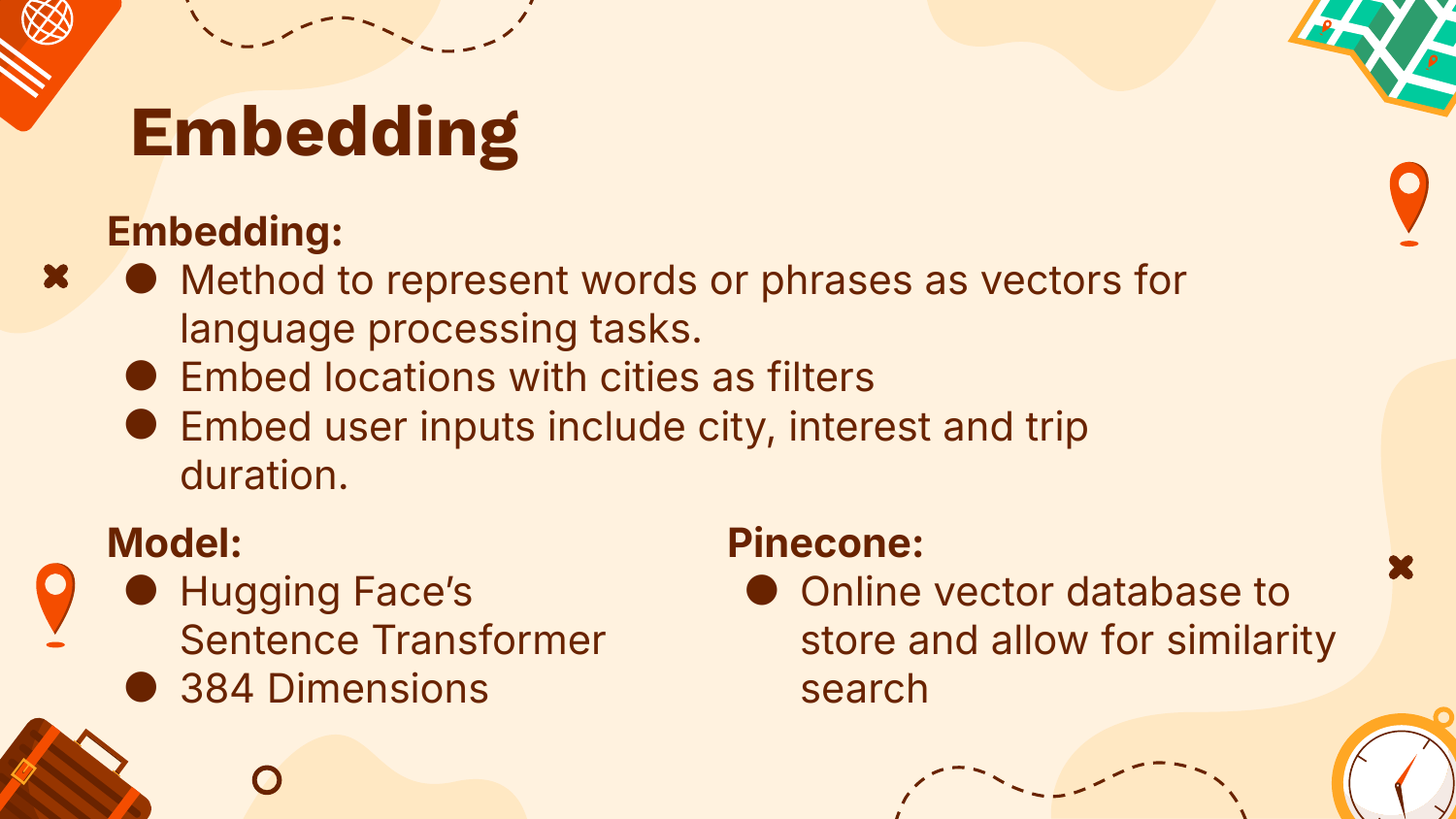

# Embedding
Embedding:
Method to represent words or phrases as vectors for language processing tasks.
Embed locations with cities as filters
Embed user inputs include city, interest and trip duration.

Model:
Hugging Face’s Sentence Transformer
384 Dimensions

Pinecone:
Online vector database to store and allow for similarity search